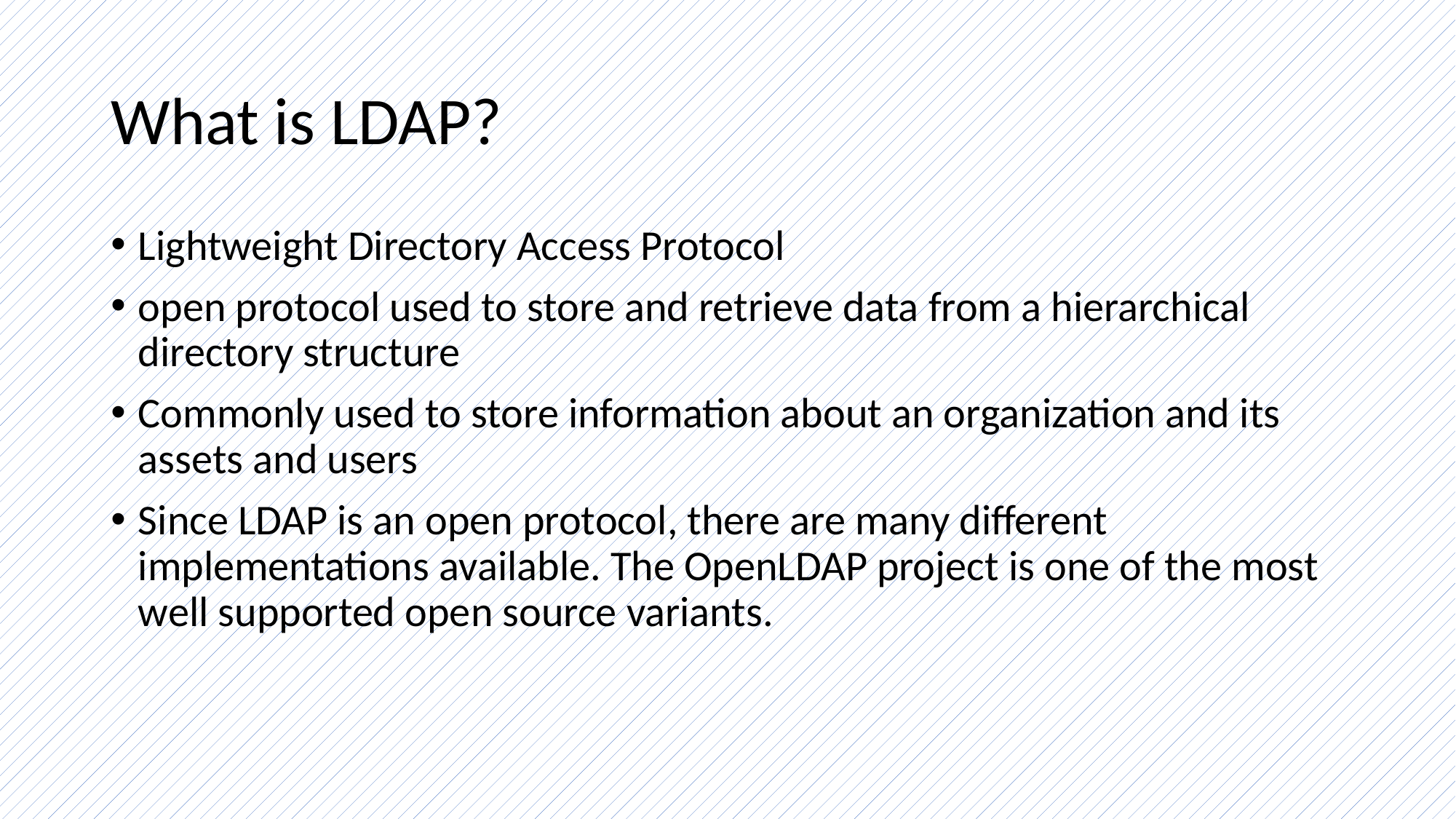

# What is LDAP?
Lightweight Directory Access Protocol
open protocol used to store and retrieve data from a hierarchical directory structure
Commonly used to store information about an organization and its assets and users
Since LDAP is an open protocol, there are many different implementations available. The OpenLDAP project is one of the most well supported open source variants.